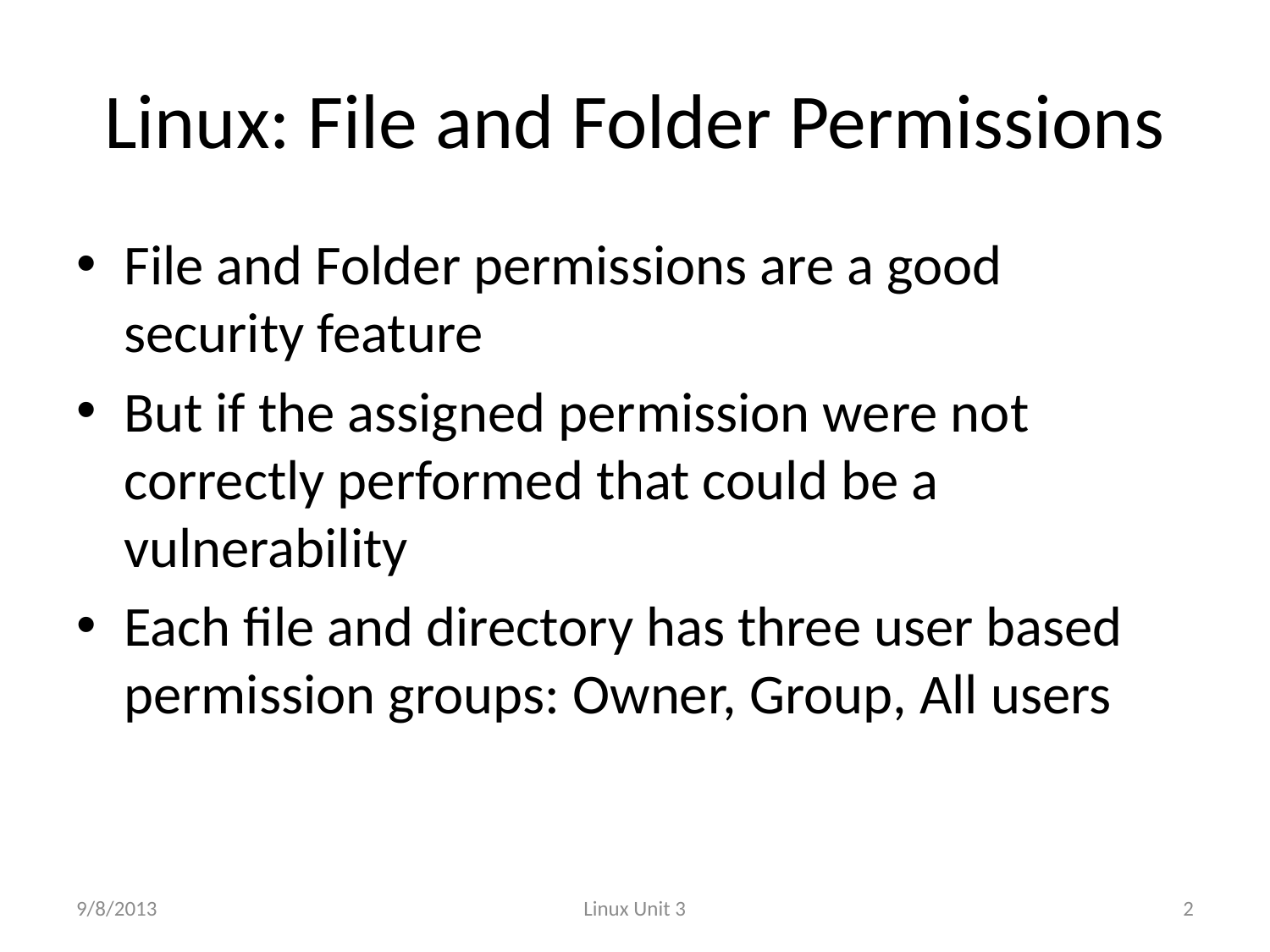

# Linux: File and Folder Permissions
File and Folder permissions are a good security feature
But if the assigned permission were not correctly performed that could be a vulnerability
Each file and directory has three user based permission groups: Owner, Group, All users

9/8/2013
Linux Unit 3
2